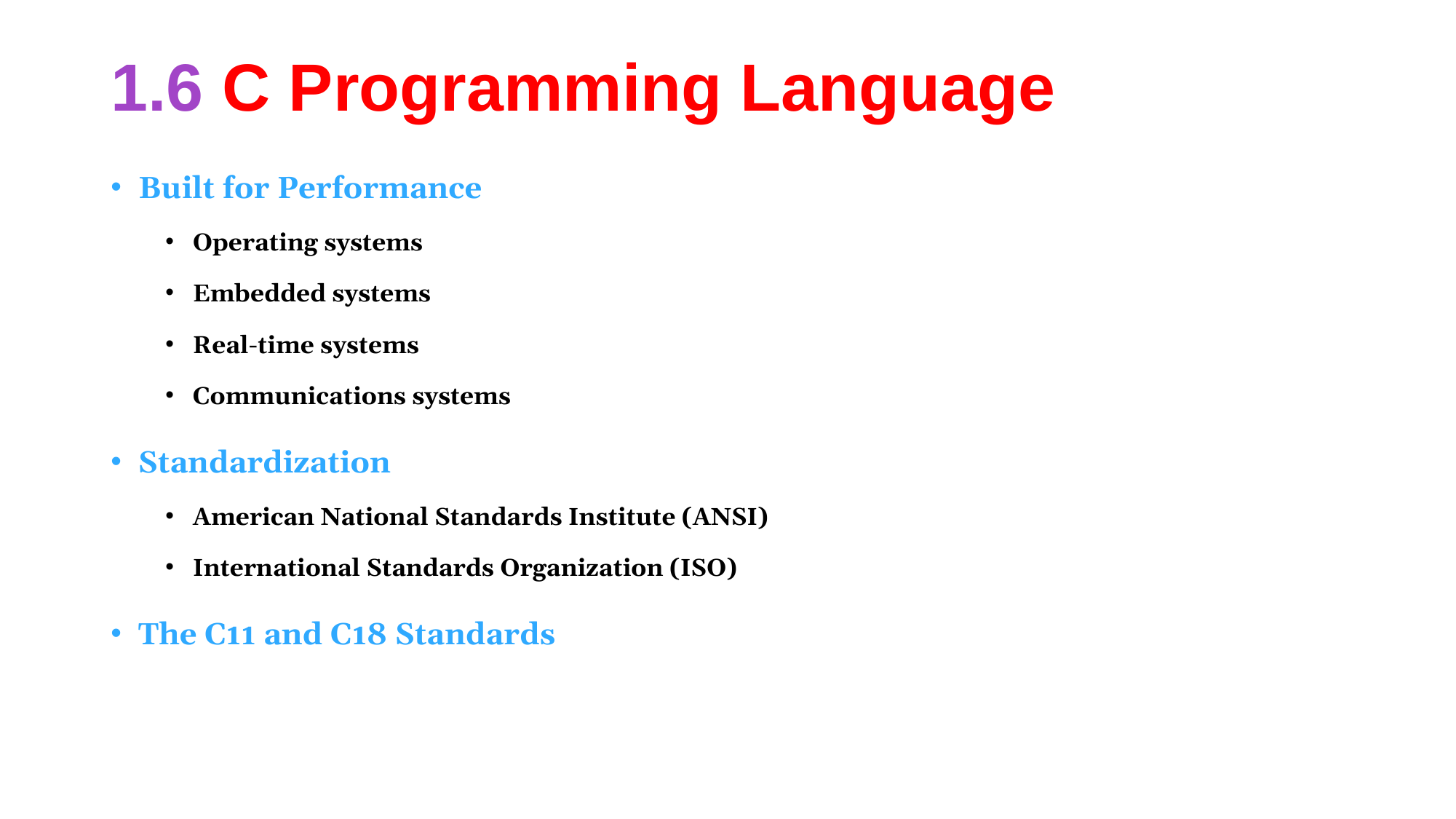

# 1.6 C Programming Language
Built for Performance
Operating systems
Embedded systems
Real-time systems
Communications systems
Standardization
American National Standards Institute (ANSI)
International Standards Organization (ISO)
The C11 and C18 Standards